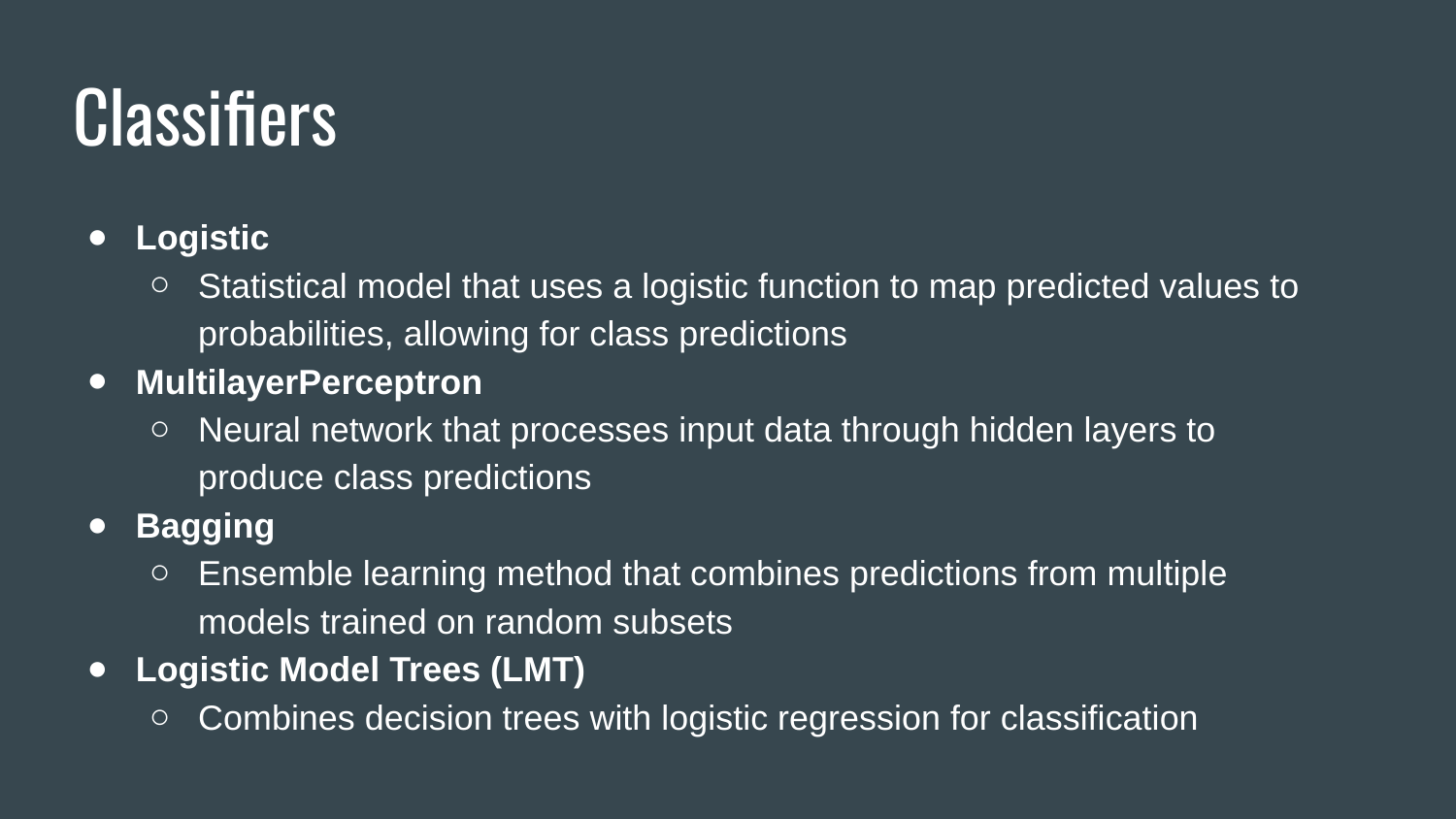

# Classifiers
Logistic
Statistical model that uses a logistic function to map predicted values to probabilities, allowing for class predictions
MultilayerPerceptron
Neural network that processes input data through hidden layers to produce class predictions
Bagging
Ensemble learning method that combines predictions from multiple models trained on random subsets
Logistic Model Trees (LMT)
Combines decision trees with logistic regression for classification